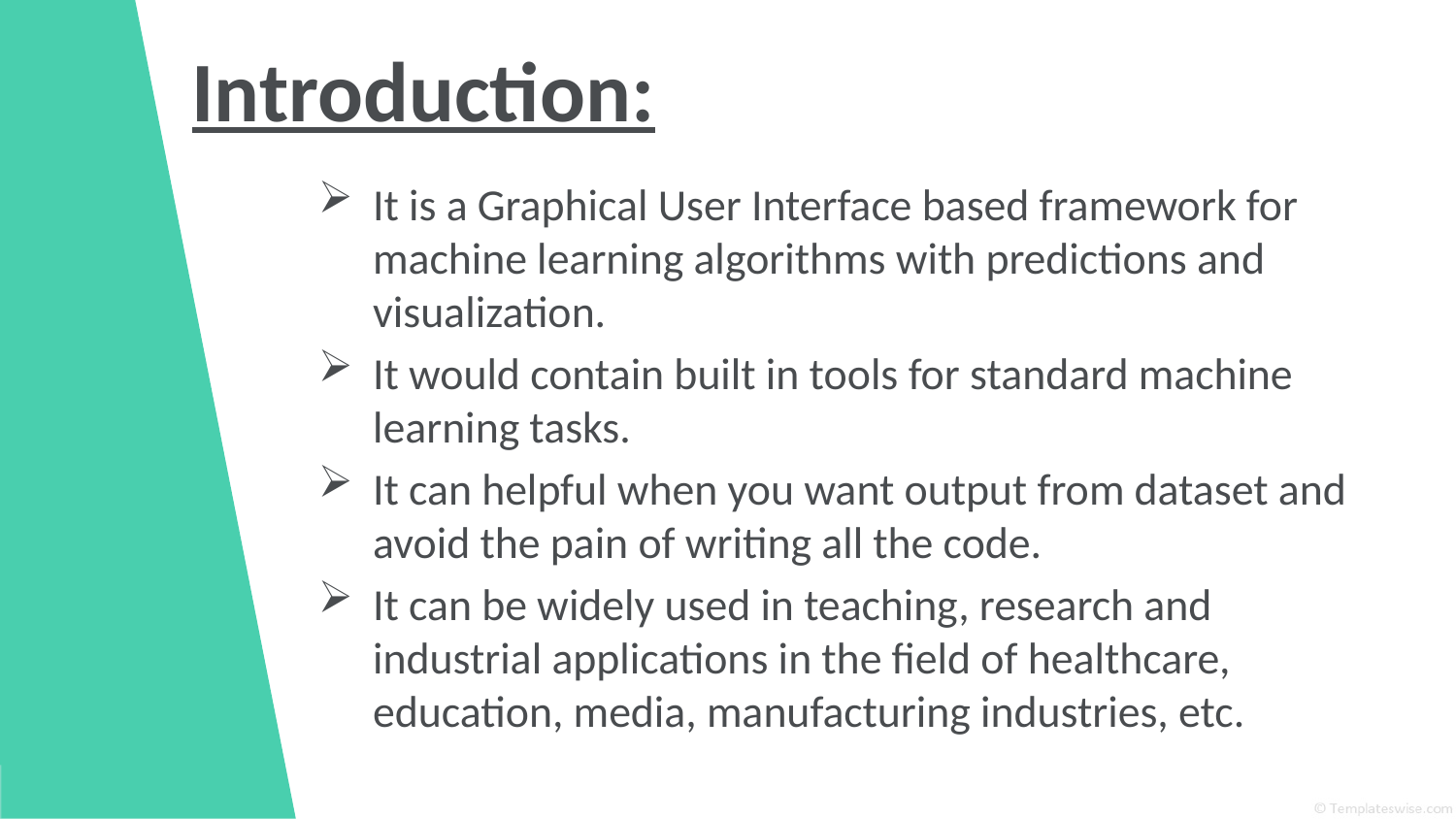

# Introduction:
It is a Graphical User Interface based framework for machine learning algorithms with predictions and visualization.
It would contain built in tools for standard machine learning tasks.
It can helpful when you want output from dataset and avoid the pain of writing all the code.
It can be widely used in teaching, research and industrial applications in the field of healthcare, education, media, manufacturing industries, etc.